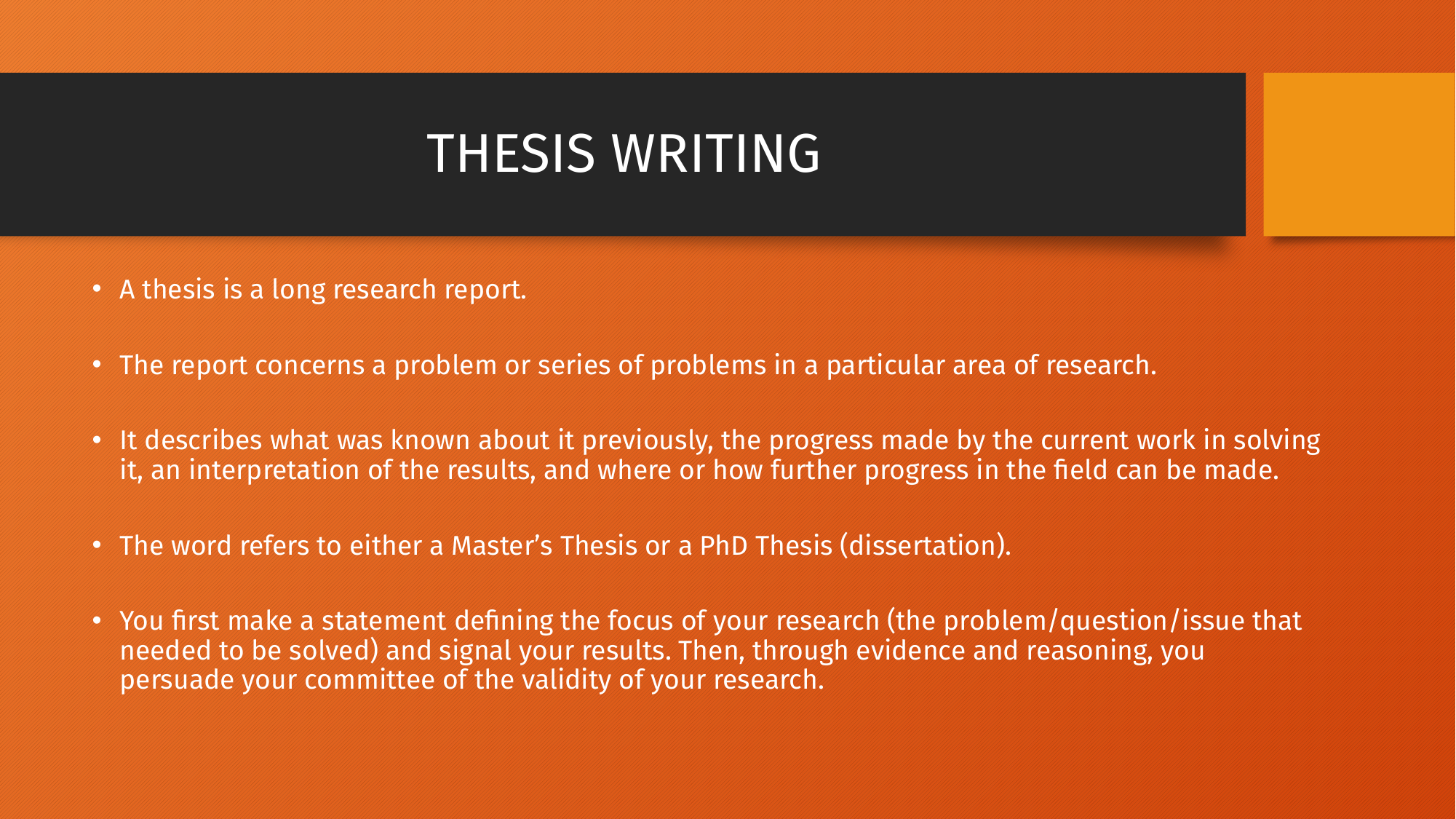

# THESIS WRITING

A thesis is a long research report.

The report concerns a problem or series of problems in a particular area of research.

It describes what was known about it previously, the progress made by the current work in solving it, an interpretation of the results, and where or how further progress in the field can be made.

The word refers to either a Master’s Thesis or a PhD Thesis (dissertation).

You first make a statement defining the focus of your research (the problem/question/issue that needed to be solved) and signal your results. Then, through evidence and reasoning, you persuade your committee of the validity of your research.